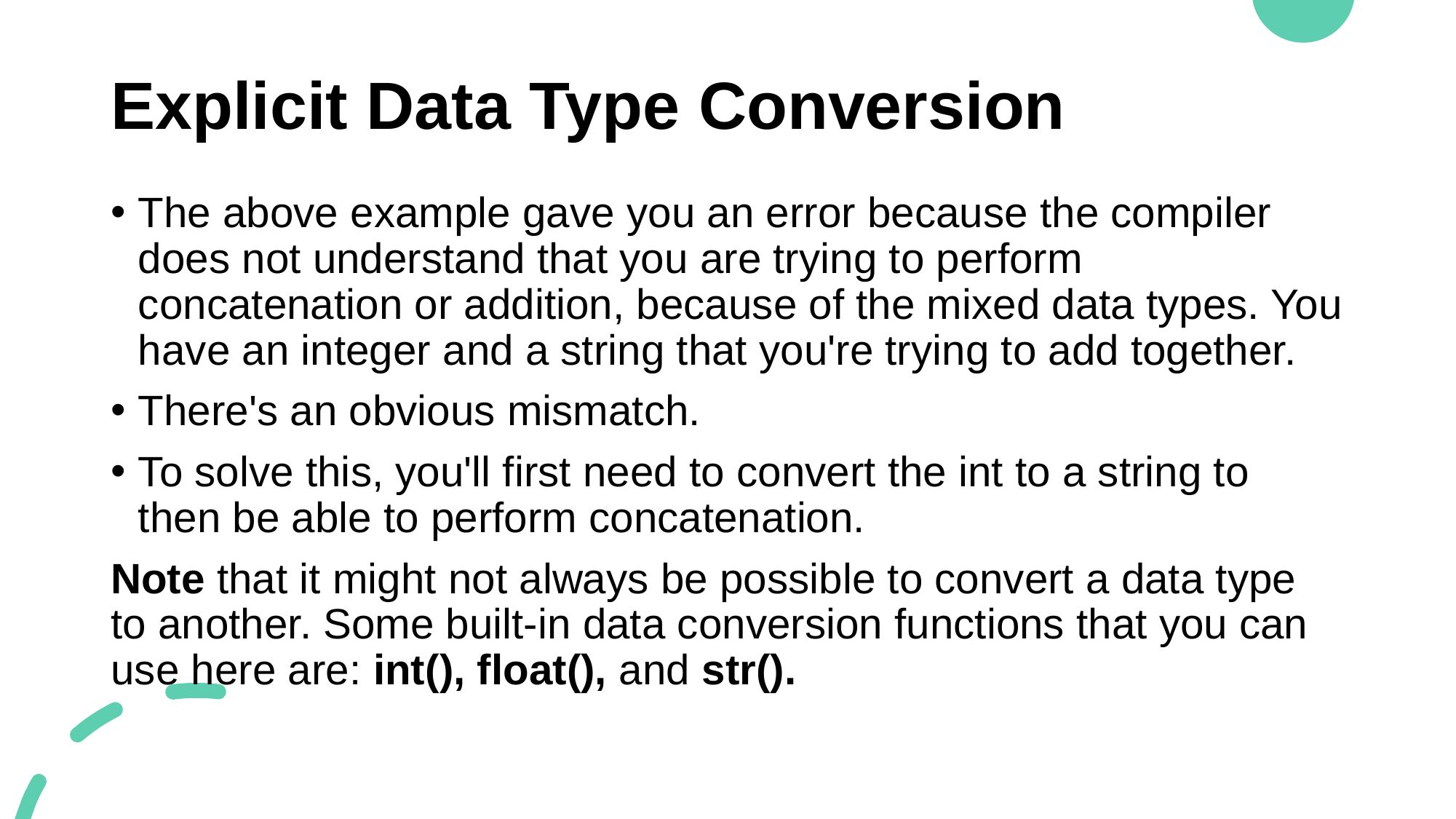

# Explicit Data Type Conversion
The above example gave you an error because the compiler does not understand that you are trying to perform concatenation or addition, because of the mixed data types. You have an integer and a string that you're trying to add together.
There's an obvious mismatch.
To solve this, you'll first need to convert the int to a string to then be able to perform concatenation.
Note that it might not always be possible to convert a data type to another. Some built-in data conversion functions that you can use here are: int(), float(), and str().